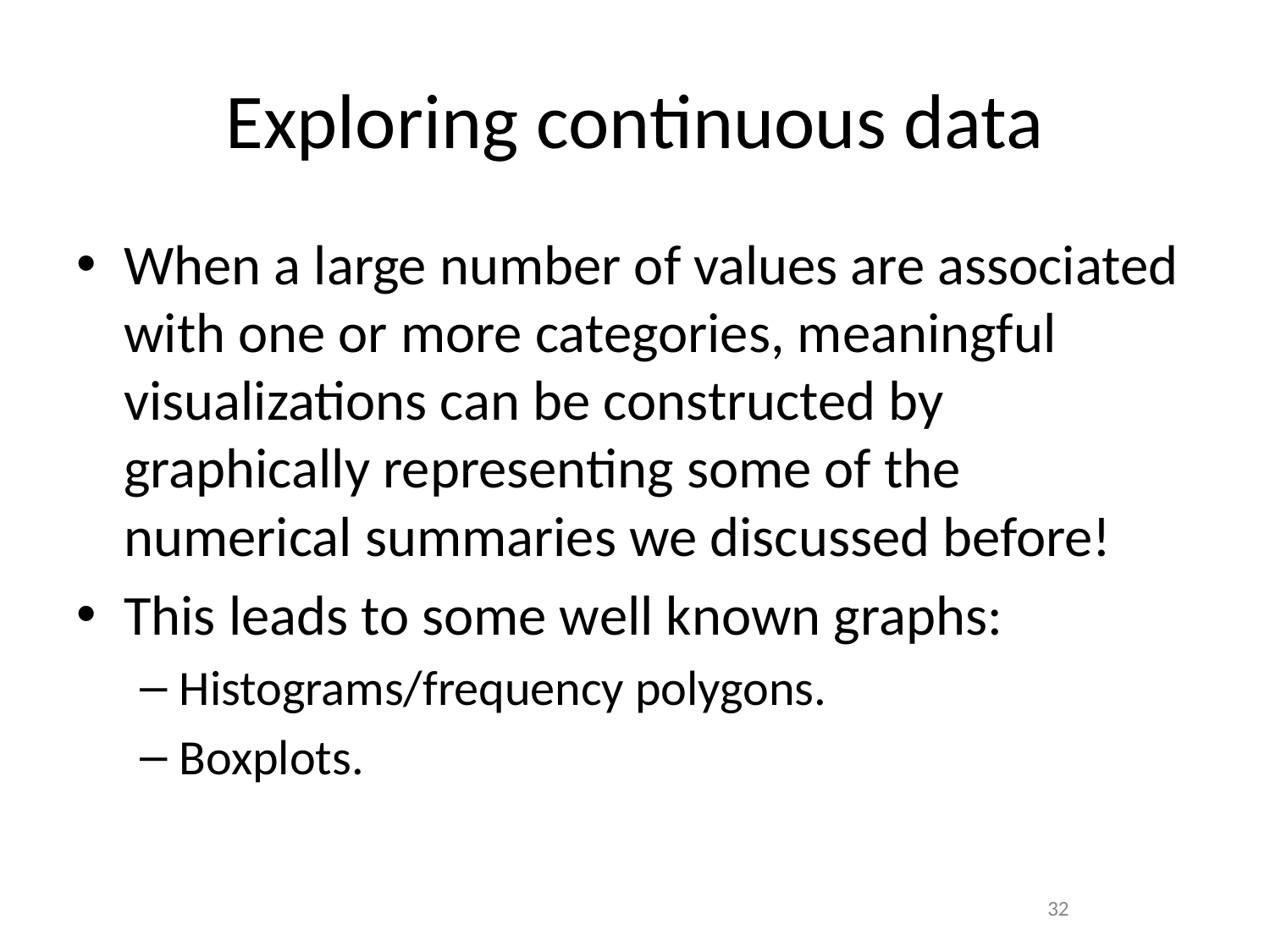

# Exploring continuous data
When a large number of values are associated with one or more categories, meaningful visualizations can be constructed by graphically representing some of the numerical summaries we discussed before!
This leads to some well known graphs:
Histograms/frequency polygons.
Boxplots.
32